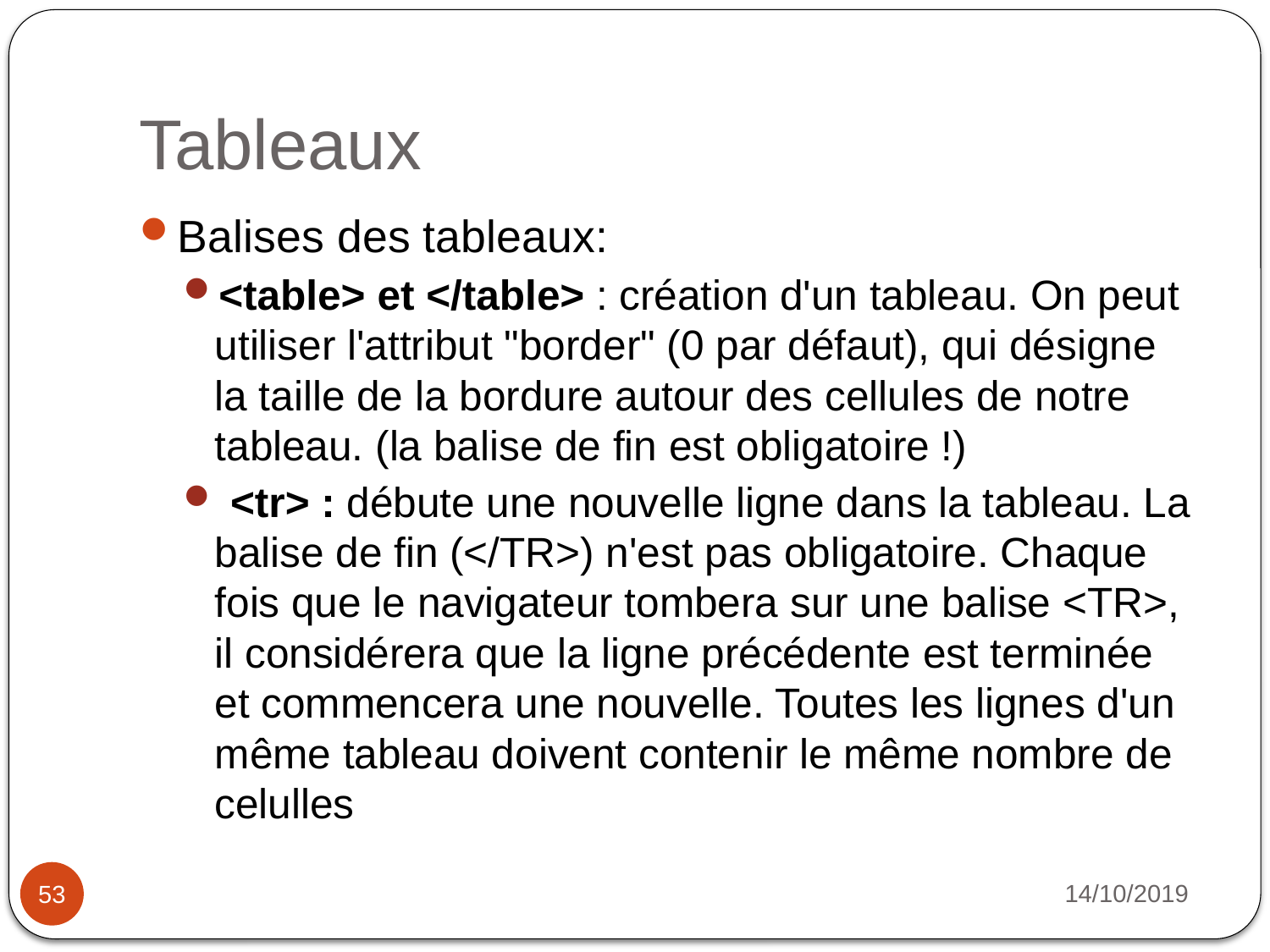

# Tableaux
Balises des tableaux:
<table> et </table> : création d'un tableau. On peut utiliser l'attribut "border" (0 par défaut), qui désigne la taille de la bordure autour des cellules de notre tableau. (la balise de fin est obligatoire !)
 <tr> : débute une nouvelle ligne dans la tableau. La balise de fin (</TR>) n'est pas obligatoire. Chaque fois que le navigateur tombera sur une balise <TR>, il considérera que la ligne précédente est terminée et commencera une nouvelle. Toutes les lignes d'un même tableau doivent contenir le même nombre de celulles
14/10/2019
53